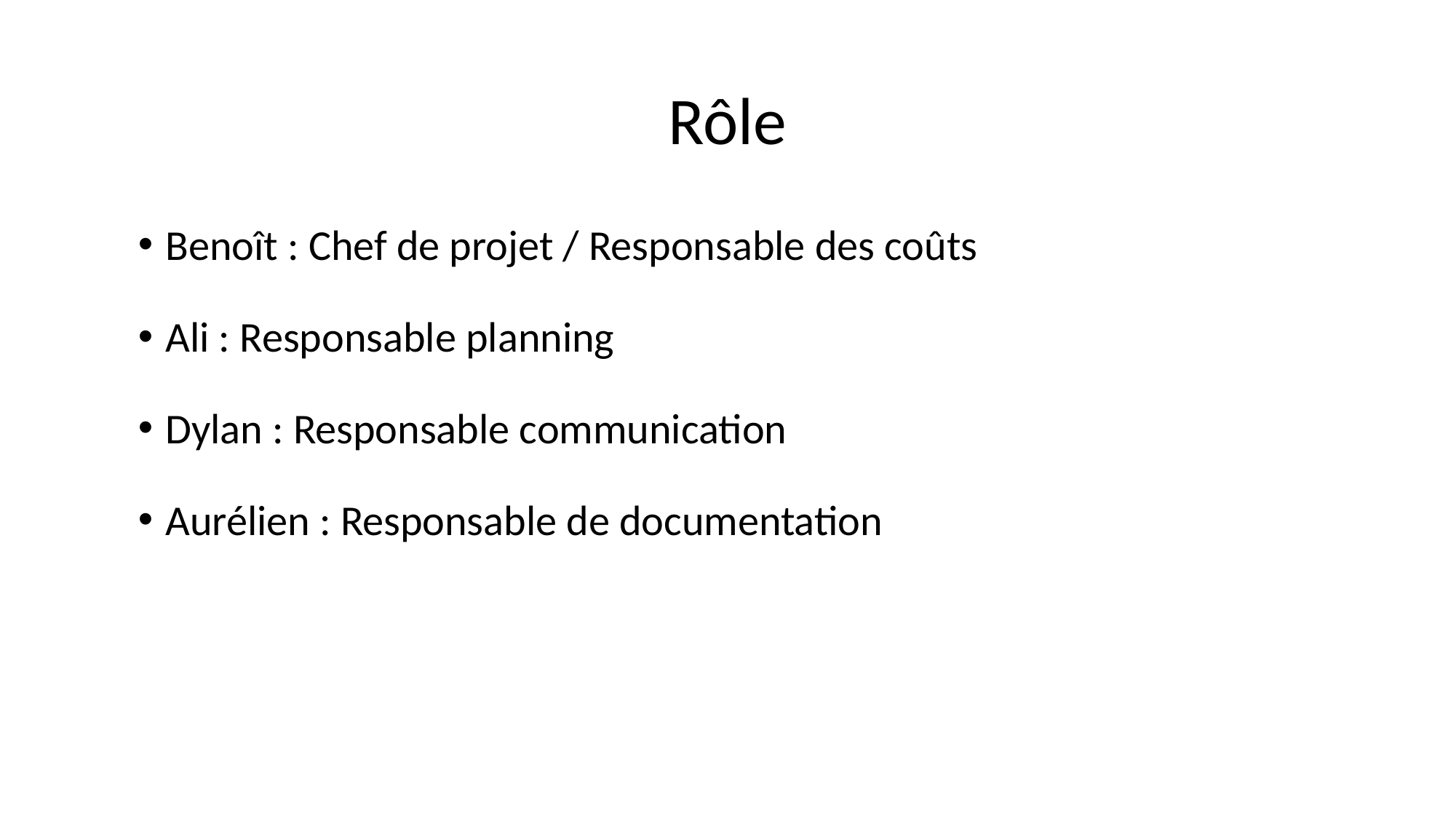

# Rôle
Benoît : Chef de projet / Responsable des coûts

Ali : Responsable planning

Dylan : Responsable communication

Aurélien : Responsable de documentation